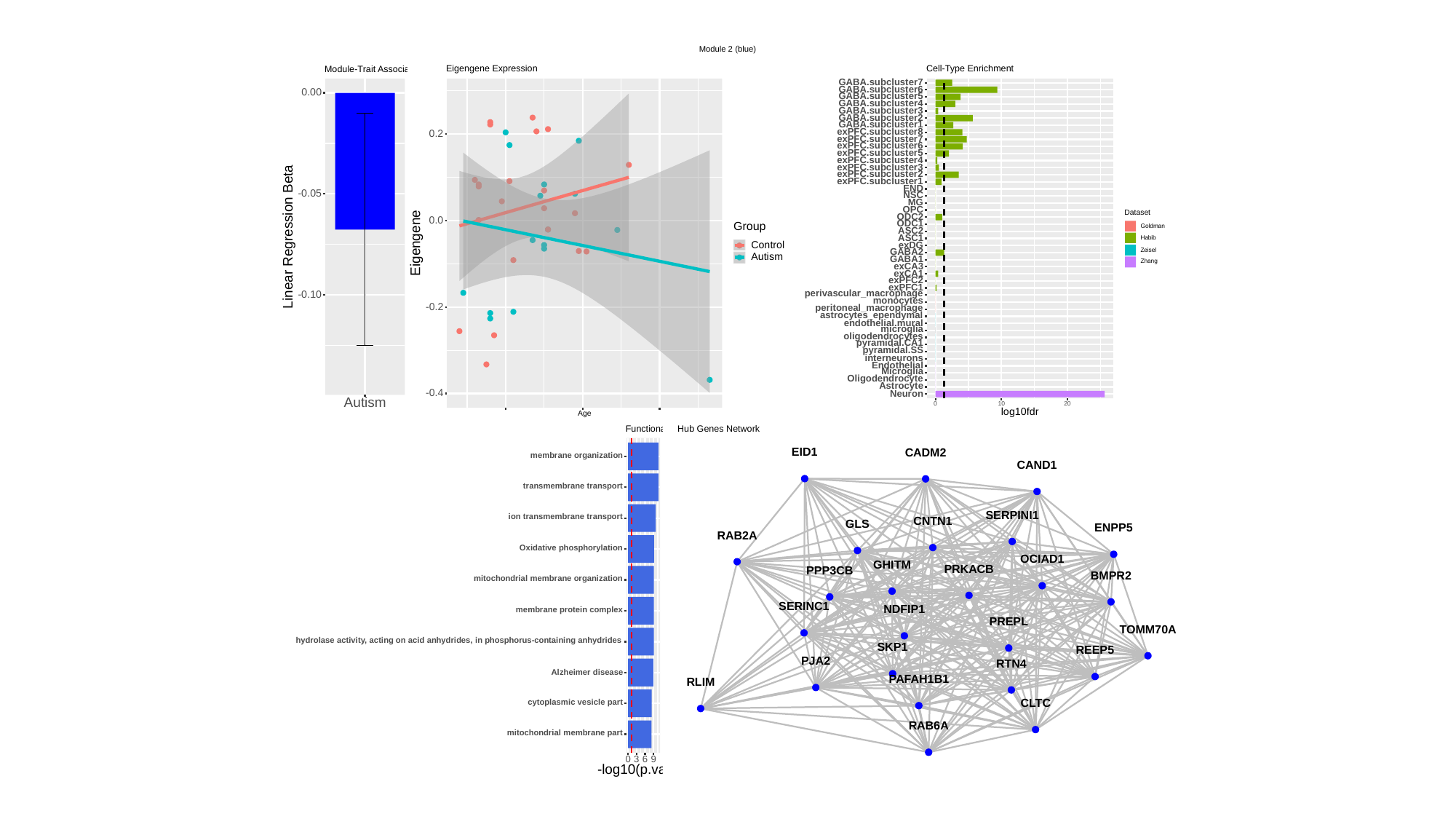

Module 2 (blue)

Cell-Type Enrichment
Eigengene Expression
Module-Trait Association

GABA.subcluster7

GABA.subcluster6

0.00

GABA.subcluster5

GABA.subcluster4

GABA.subcluster3

GABA.subcluster2

GABA.subcluster1

exPFC.subcluster8

0.2

exPFC.subcluster7

exPFC.subcluster6

exPFC.subcluster5

exPFC.subcluster4

exPFC.subcluster3

exPFC.subcluster2

exPFC.subcluster1

END

-0.05

NSC

MG

OPC

Dataset

ODC2

0.0

ODC1

Group
Goldman

ASC2

Linear Regression Beta

ASC1

Habib
Eigengene

Control
exDG

Zeisel

GABA2

Autism

GABA1

Zhang

exCA3

exCA1

exPFC2

exPFC1

perivascular_macrophage

-0.10

monocytes

-0.2
peritoneal_macrophage

astrocytes_ependymal

endothelial.mural

microglia

oligodendrocytes

pyramidal.CA1

pyramidal.SS

interneurons

Endothelial

Microglia

Oligodendrocyte

Astrocyte

-0.4
Neuron

Autism

0
10
20
log10fdr

Age

Hub Genes Network
Functional Enrichment

CADM2
EID1
membrane organization

CAND1

transmembrane transport

SERPINI1
ion transmembrane transport
CNTN1

GLS
ENPP5
RAB2A

Oxidative phosphorylation

OCIAD1

GHITM

PRKACB

PPP3CB
BMPR2
mitochondrial membrane organization

SERINC1
NDFIP1
membrane protein complex

PREPL
TOMM70A

hydrolase activity, acting on acid anhydrides, in phosphorus-containing anhydrides

SKP1

REEP5

PJA2

RTN4
Alzheimer disease

PAFAH1B1

RLIM

cytoplasmic vesicle part
CLTC

RAB6A

mitochondrial membrane part

0
3
6
9
-log10(p.value)